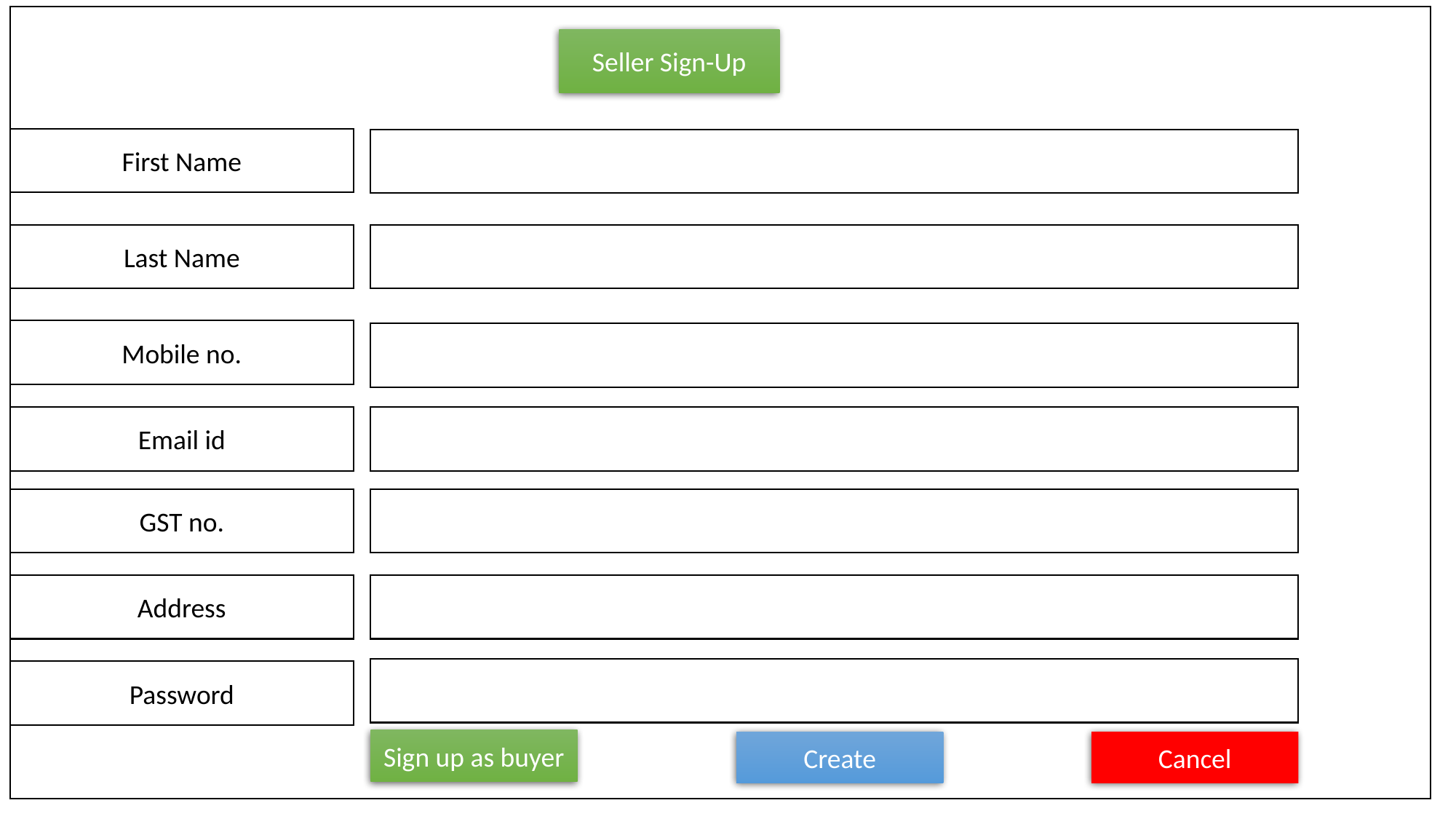

Seller Sign-Up
First Name

Last Name

Mobile no.

Email id

GST no.

Address

Password
Sign up as buyer
Create
Cancel
Sign up as buyer